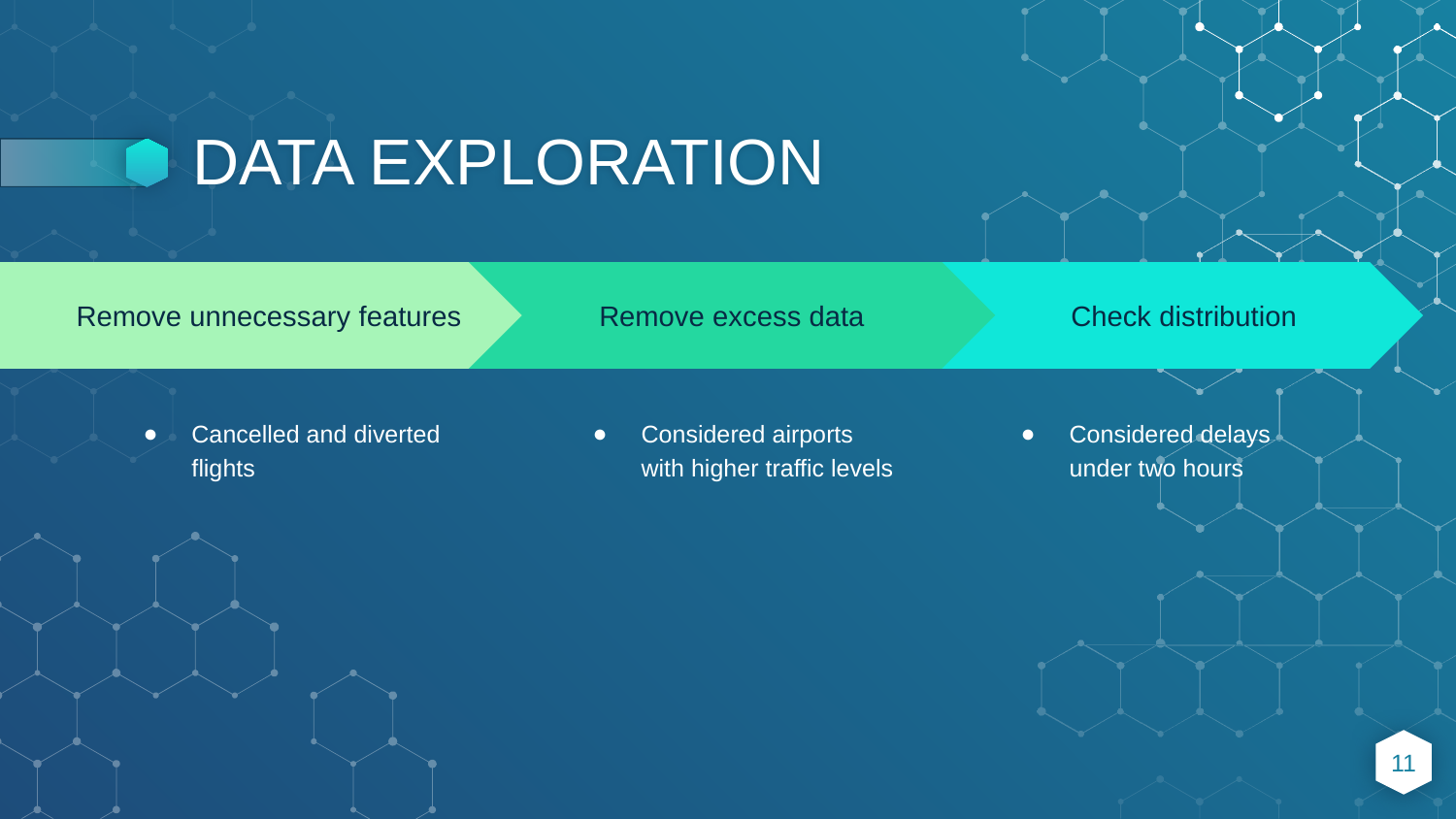

# DATA EXPLORATION
Remove excess data
Considered airports with higher traffic levels
      Check distribution
Considered delays under two hours
Remove unnecessary features
Cancelled and diverted flights
11